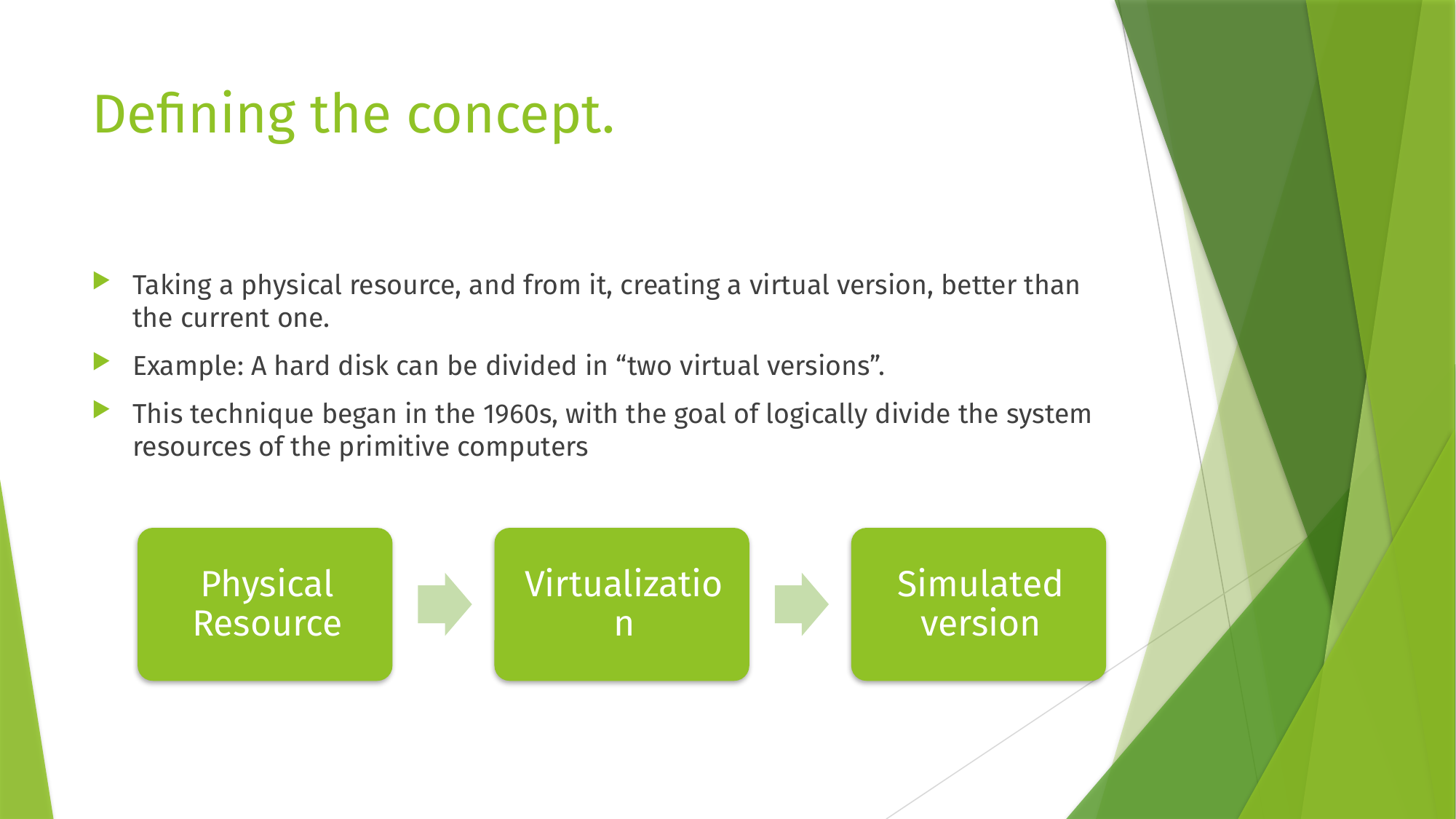

# Defining the concept.
Taking a physical resource, and from it, creating a virtual version, better than the current one.
Example: A hard disk can be divided in “two virtual versions”.
This technique began in the 1960s, with the goal of logically divide the system resources of the primitive computers
Physical Resource

Virtualization

Simulated version